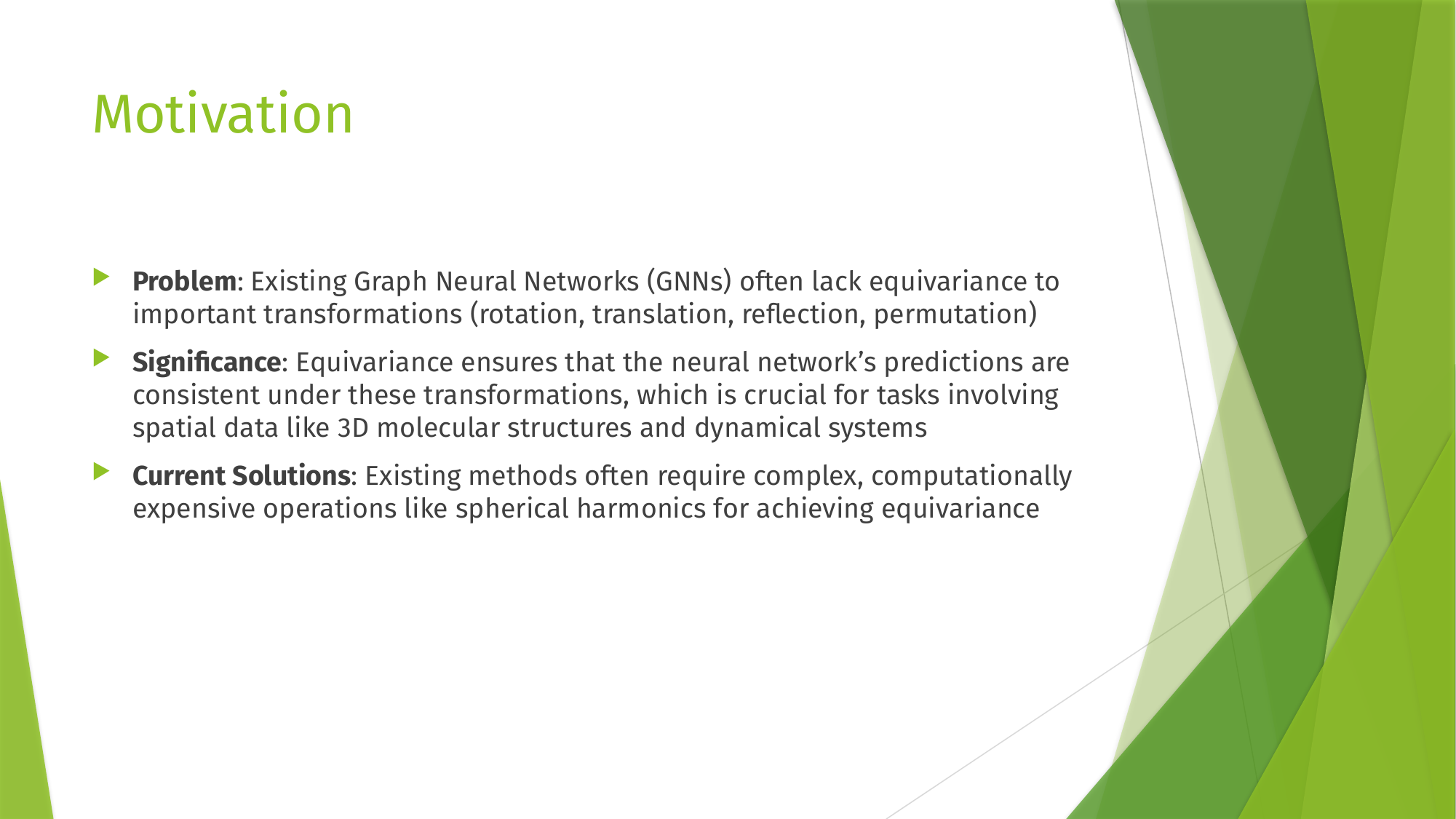

# Motivation
Problem: Existing Graph Neural Networks (GNNs) often lack equivariance to important transformations (rotation, translation, reflection, permutation)
Significance: Equivariance ensures that the neural network’s predictions are consistent under these transformations, which is crucial for tasks involving spatial data like 3D molecular structures and dynamical systems
Current Solutions: Existing methods often require complex, computationally expensive operations like spherical harmonics for achieving equivariance